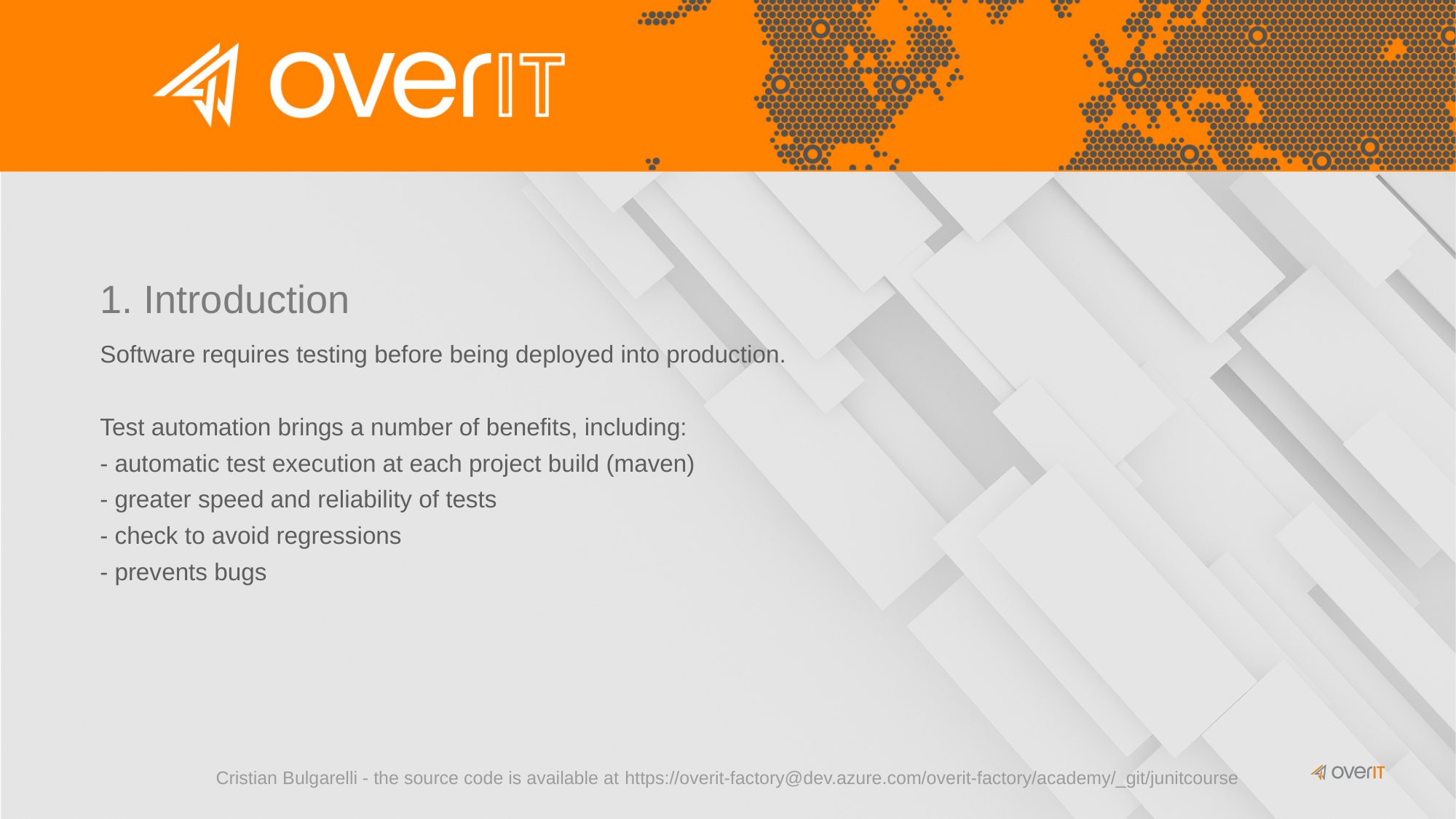

# 1. Introduction
Software requires testing before being deployed into production.

Test automation brings a number of benefits, including:
- automatic test execution at each project build (maven)
- greater speed and reliability of tests
- check to avoid regressions
- prevents bugs
Cristian Bulgarelli - the source code is available at https://overit-factory@dev.azure.com/overit-factory/academy/_git/junitcourse